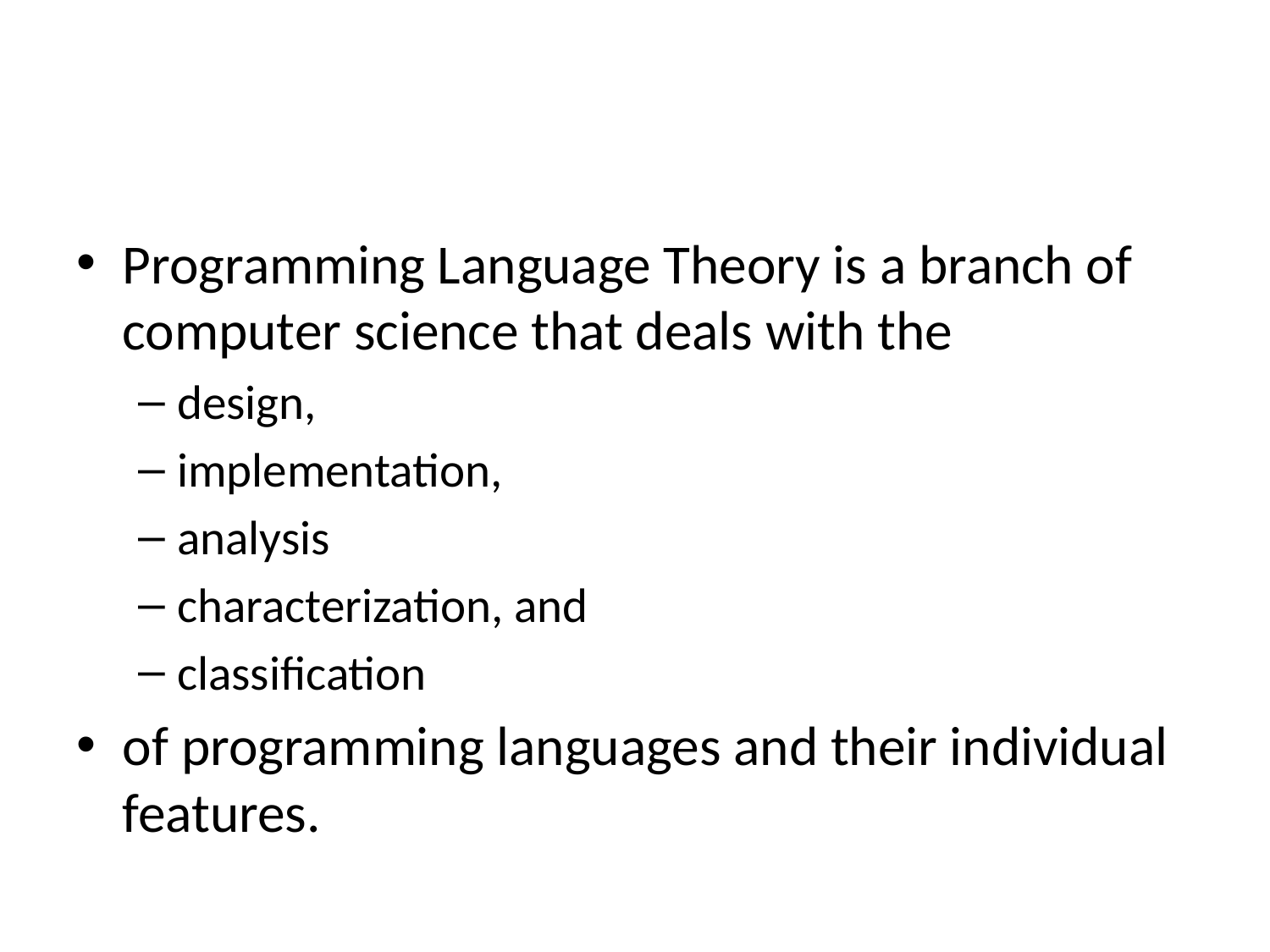

#
Programming Language Theory is a branch of computer science that deals with the
design,
implementation,
analysis
characterization, and
classification
of programming languages and their individual features.